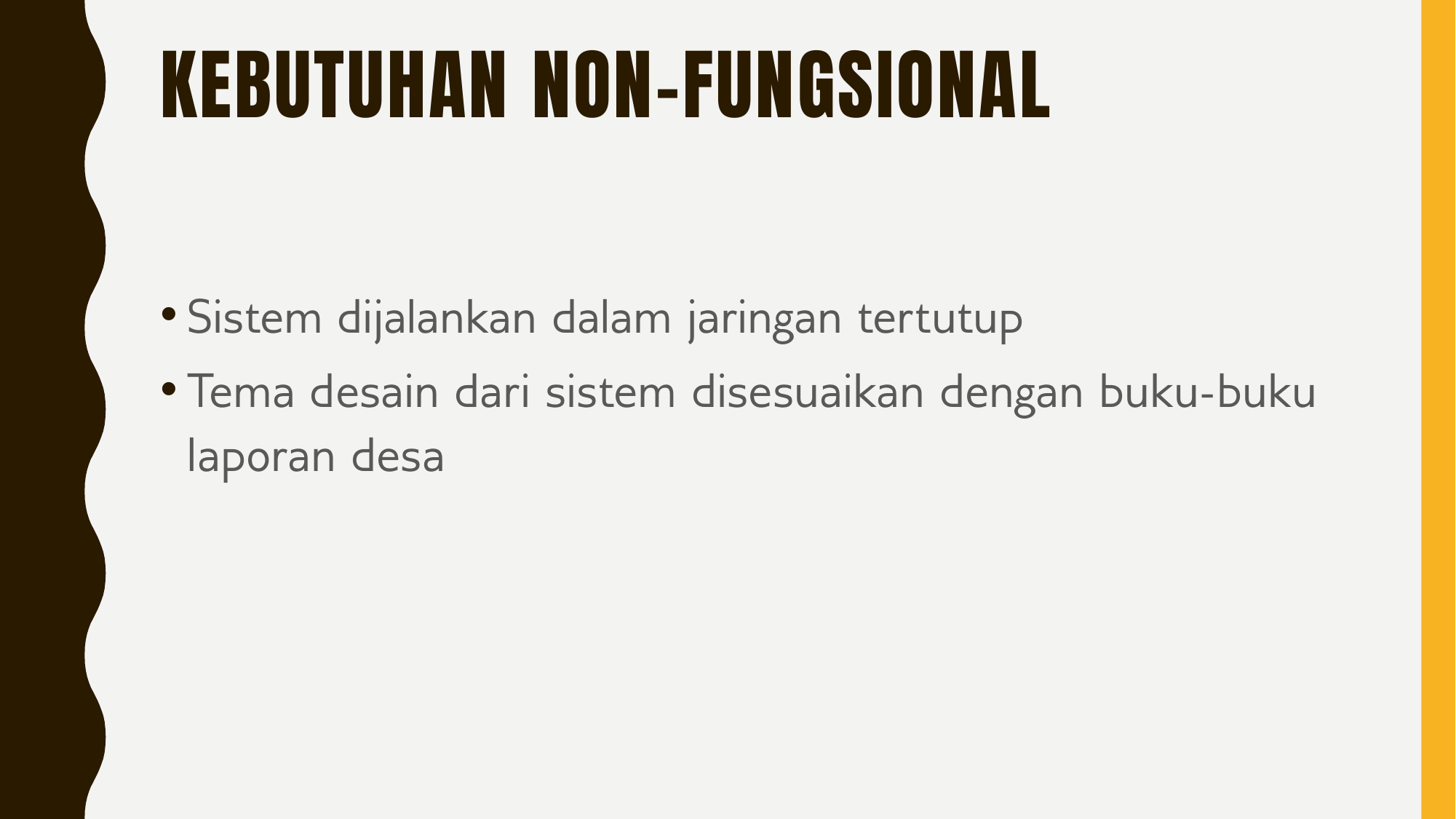

# Kebutuhan non-fungsional
Sistem dijalankan dalam jaringan tertutup
Tema desain dari sistem disesuaikan dengan buku-buku laporan desa